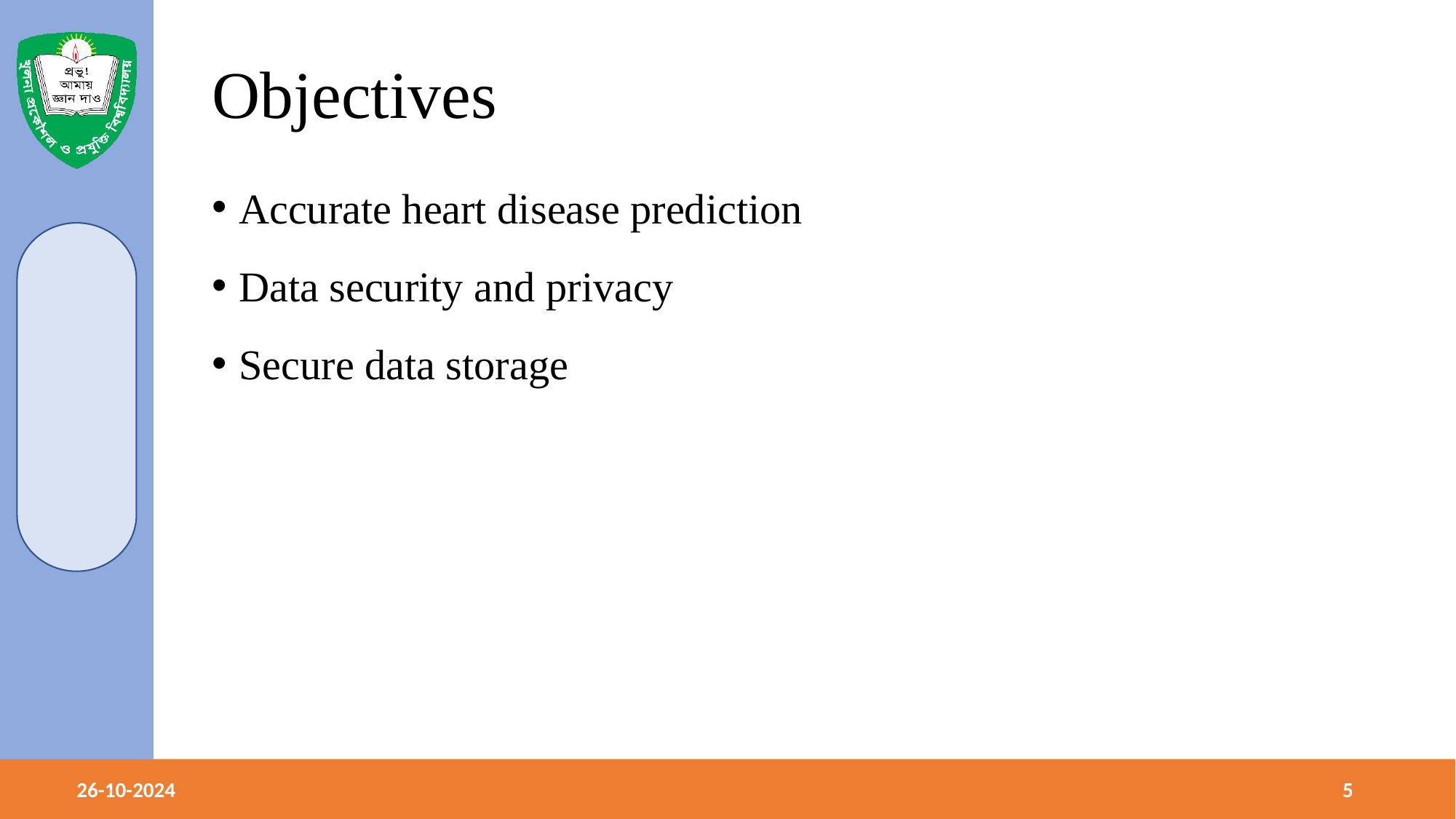

# Objectives
Accurate heart disease prediction
Data security and privacy
Secure data storage